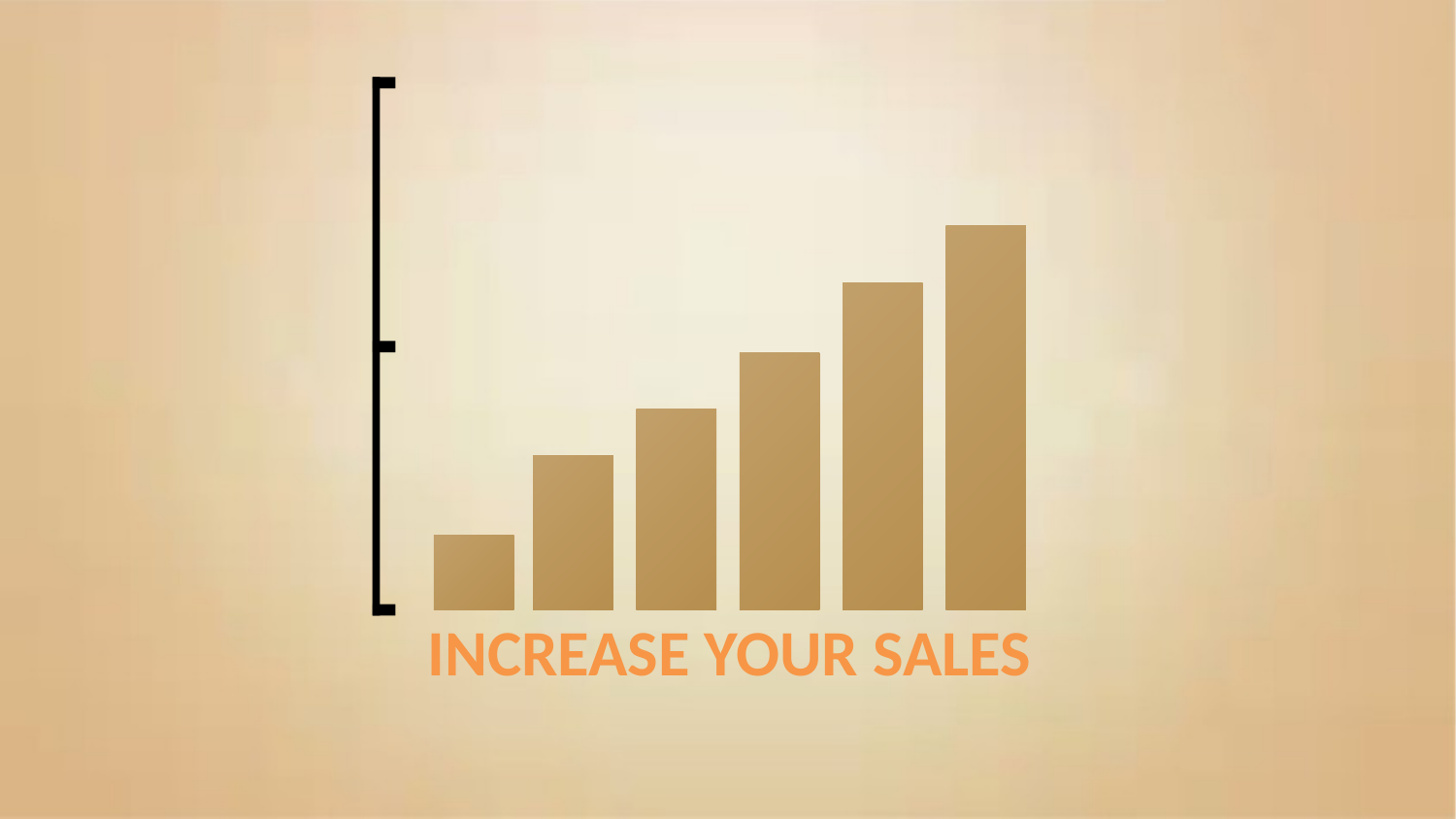

60
50
40
30
20
10

INCREASE YOUR SALES